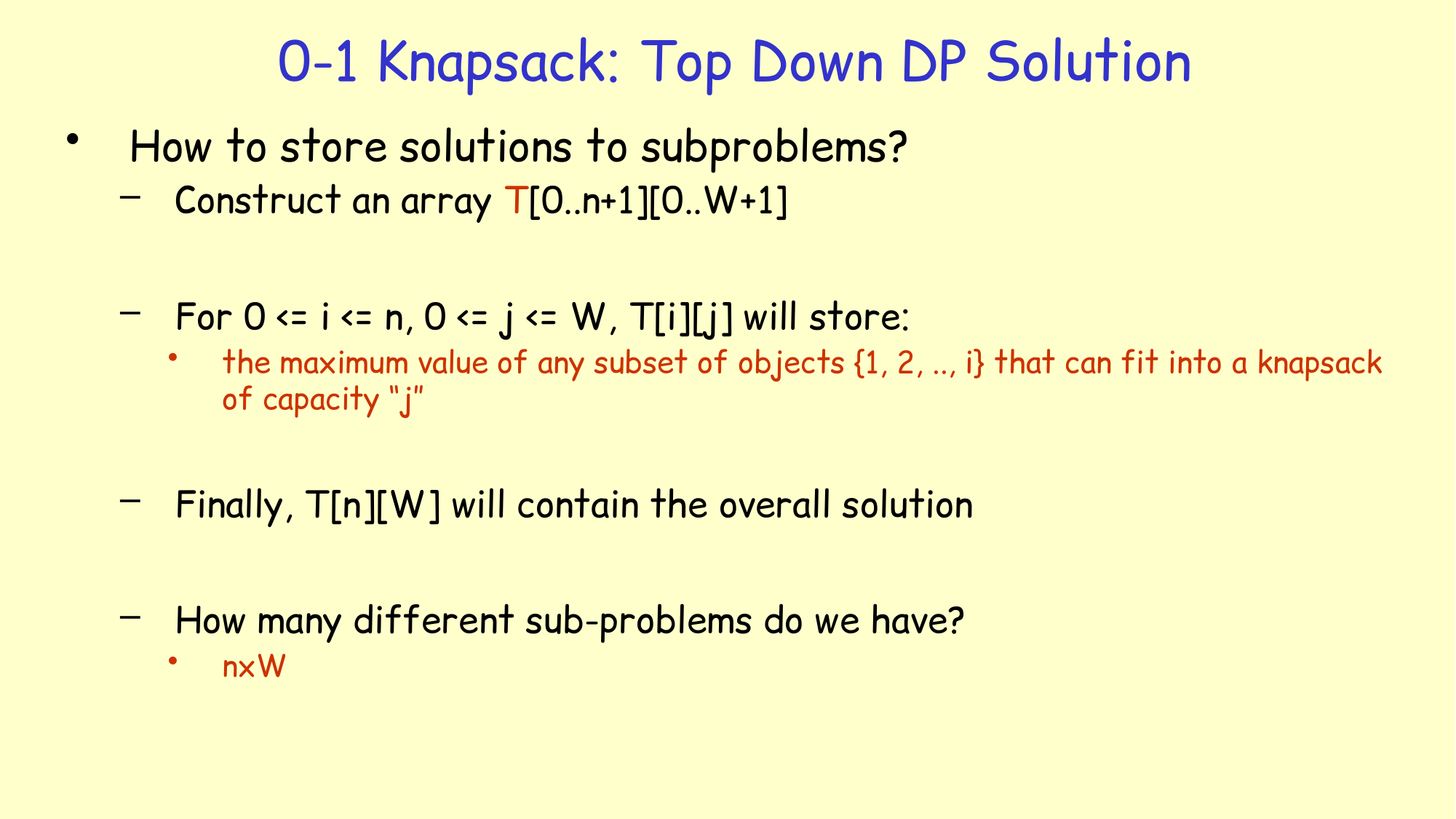

# 0-1 Knapsack: Top Down DP Solution
How to store solutions to subproblems?
Construct an array T[0..n+1][0..W+1]

For 0 <= i <= n, 0 <= j <= W, T[i][j] will store:
the maximum value of any subset of objects {1, 2, .., i} that can fit into a knapsack of capacity “j”

Finally, T[n][W] will contain the overall solution

How many different sub-problems do we have?
nxW